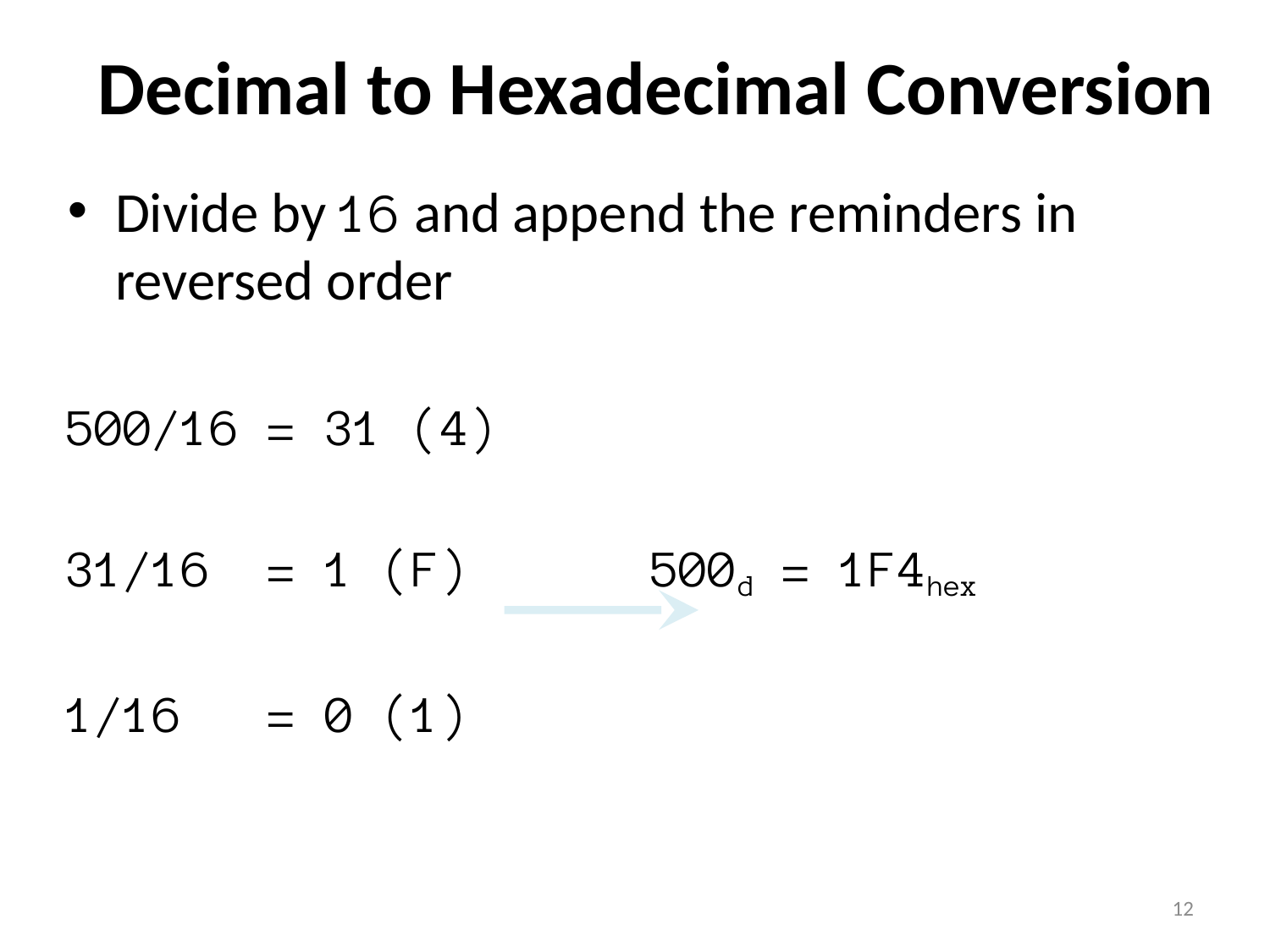

# Decimal to Hexadecimal Conversion
Divide by 16 and append the reminders in reversed order

500/16 = 31 (4)

31/16  = 1 (F)		 500d = 1F4hex

1/16   = 0 (1)

12